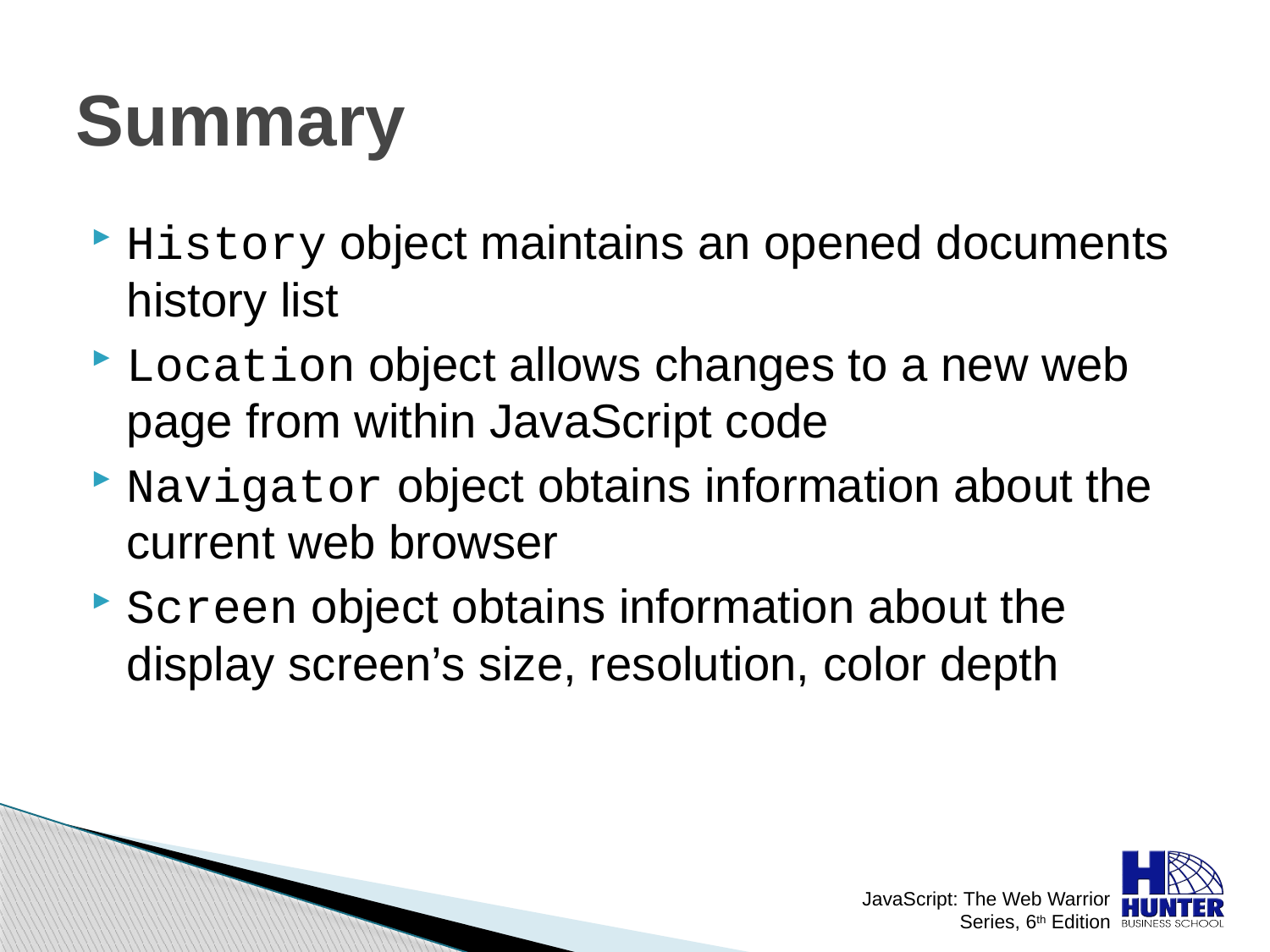

# Summary
History object maintains an opened documents history list
Location object allows changes to a new web page from within JavaScript code
Navigator object obtains information about the current web browser
Screen object obtains information about the display screen’s size, resolution, color depth